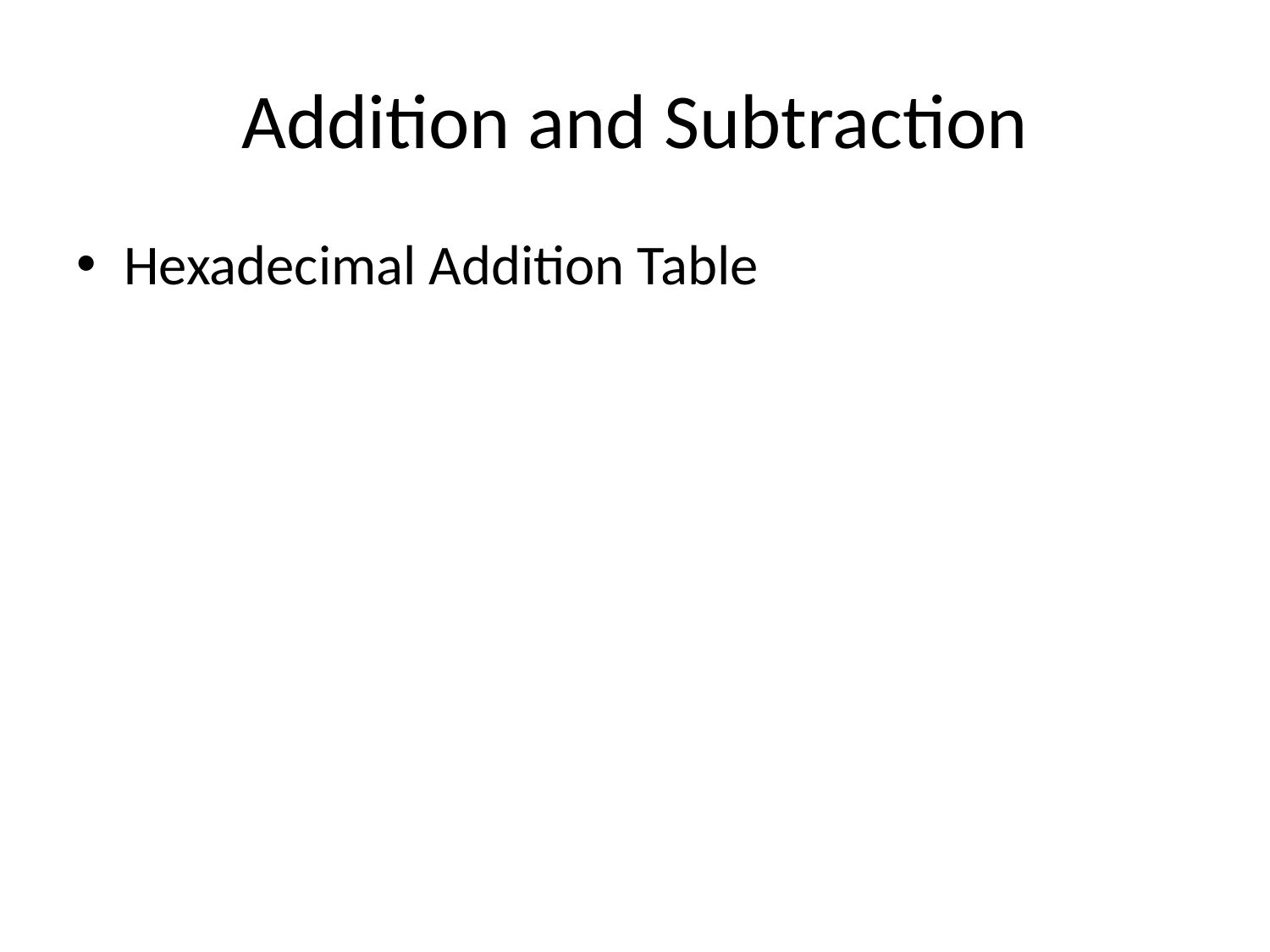

# Addition and Subtraction
Hexadecimal Addition Table